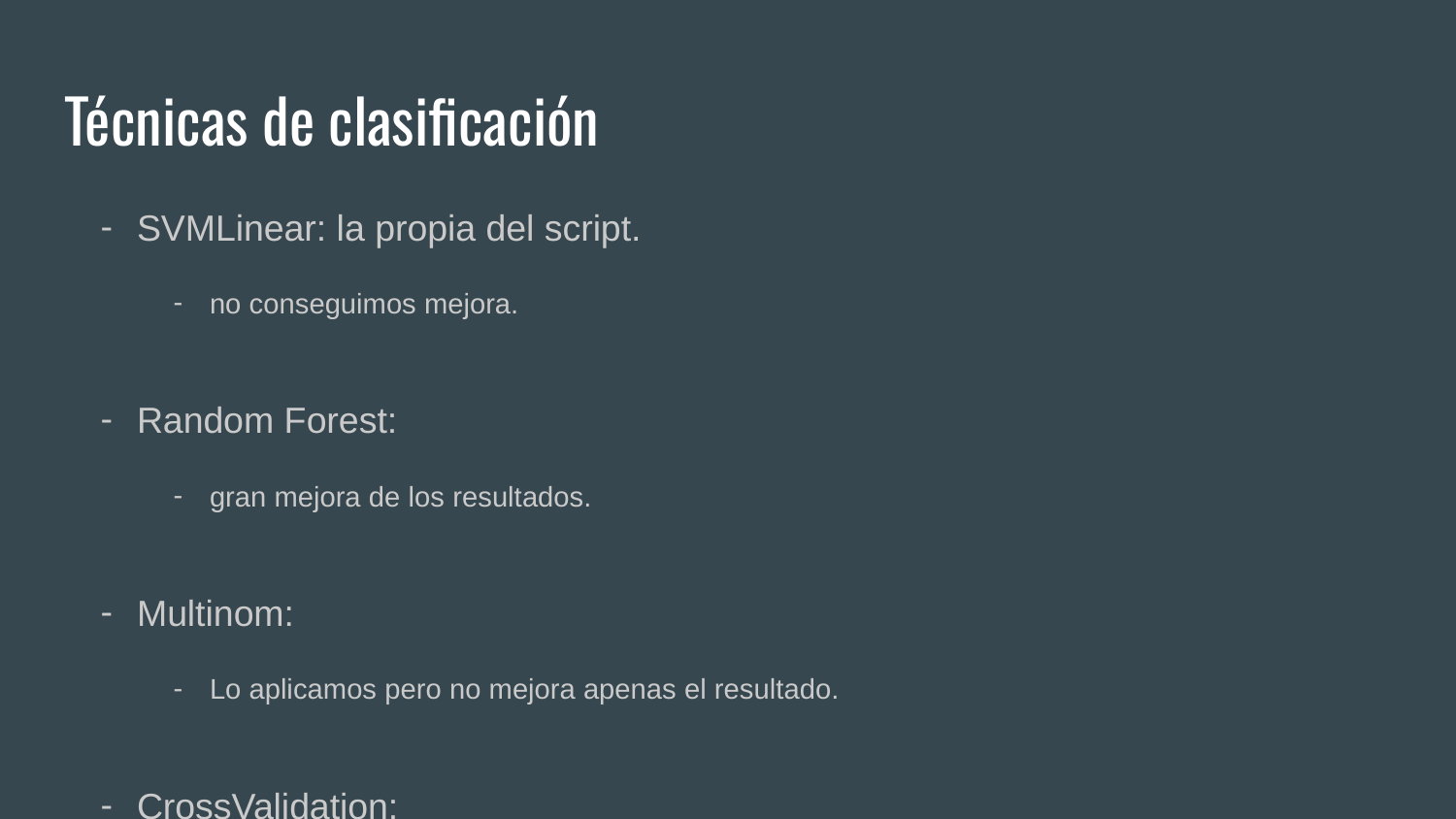

# Técnicas de clasificación
SVMLinear: la propia del script.
no conseguimos mejora.
Random Forest:
gran mejora de los resultados.
Multinom:
Lo aplicamos pero no mejora apenas el resultado.
CrossValidation:
aplicado junto al multinom para ver si mejoraba el resultado pero no lo hizo.